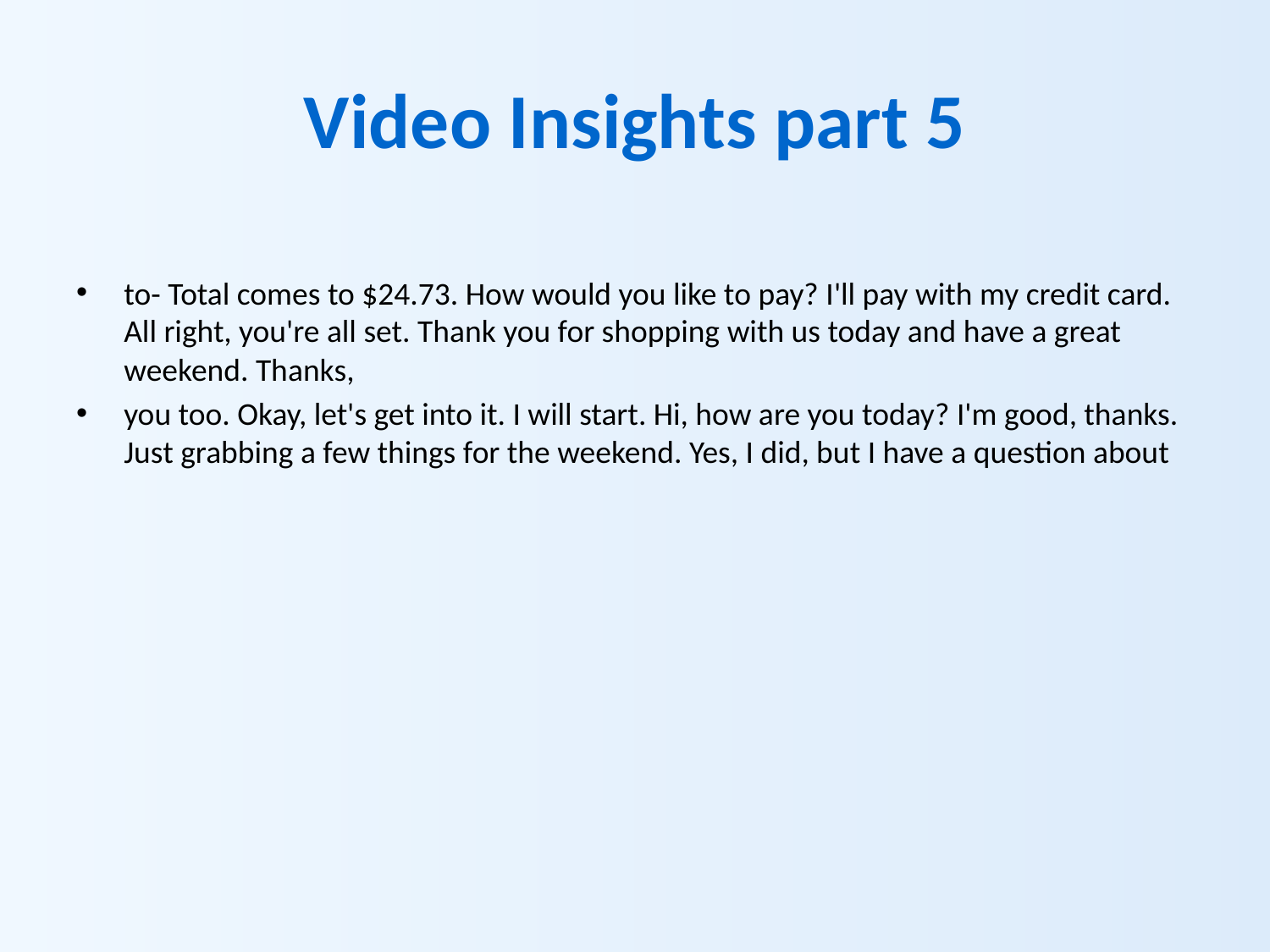

# Video Insights part 5

to- Total comes to $24.73. How would you like to pay? I'll pay with my credit card. All right, you're all set. Thank you for shopping with us today and have a great weekend. Thanks,
you too. Okay, let's get into it. I will start. Hi, how are you today? I'm good, thanks. Just grabbing a few things for the weekend. Yes, I did, but I have a question about